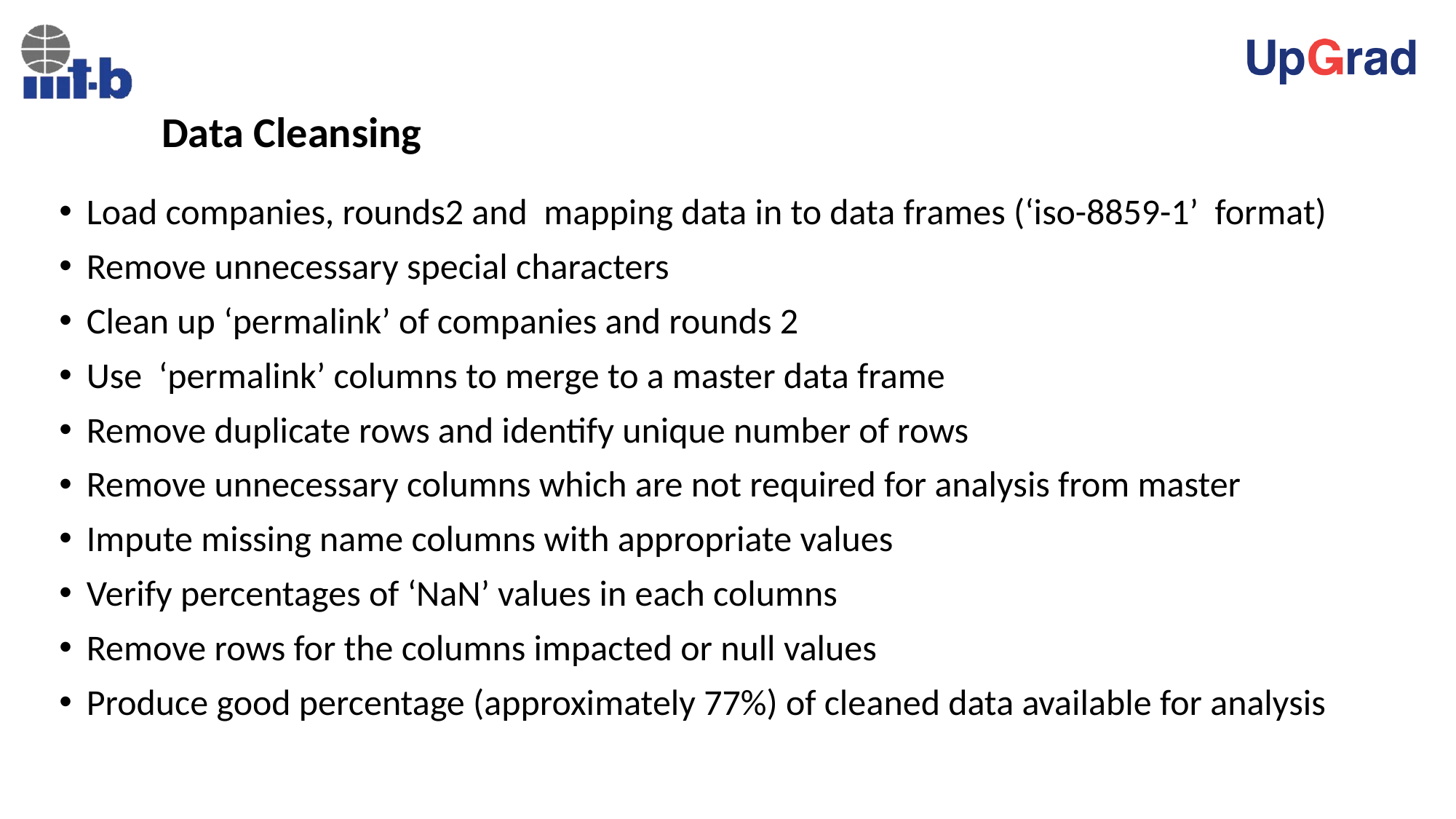

# Data Cleansing
Load companies, rounds2 and  mapping data in to data frames (‘iso-8859-1’  format)
Remove unnecessary special characters
Clean up ‘permalink’ of companies and rounds 2
Use  ‘permalink’ columns to merge to a master data frame
Remove duplicate rows and identify unique number of rows
Remove unnecessary columns which are not required for analysis from master
Impute missing name columns with appropriate values
Verify percentages of ‘NaN’ values in each columns
Remove rows for the columns impacted or null values
Produce good percentage (approximately 77%) of cleaned data available for analysis